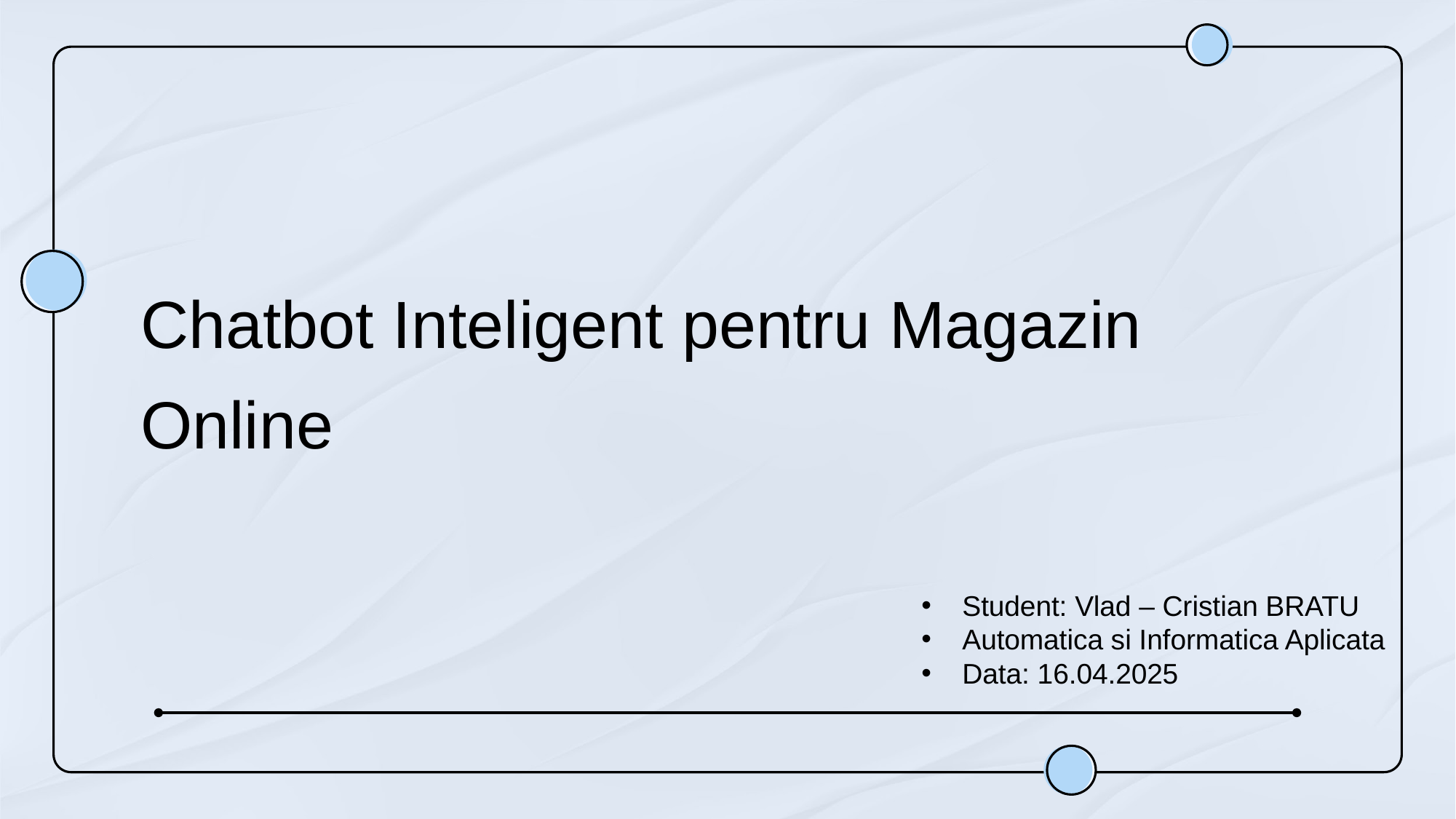

# Chatbot Inteligent pentru Magazin Online
Student: Vlad – Cristian BRATU
Automatica si Informatica Aplicata
Data: 16.04.2025